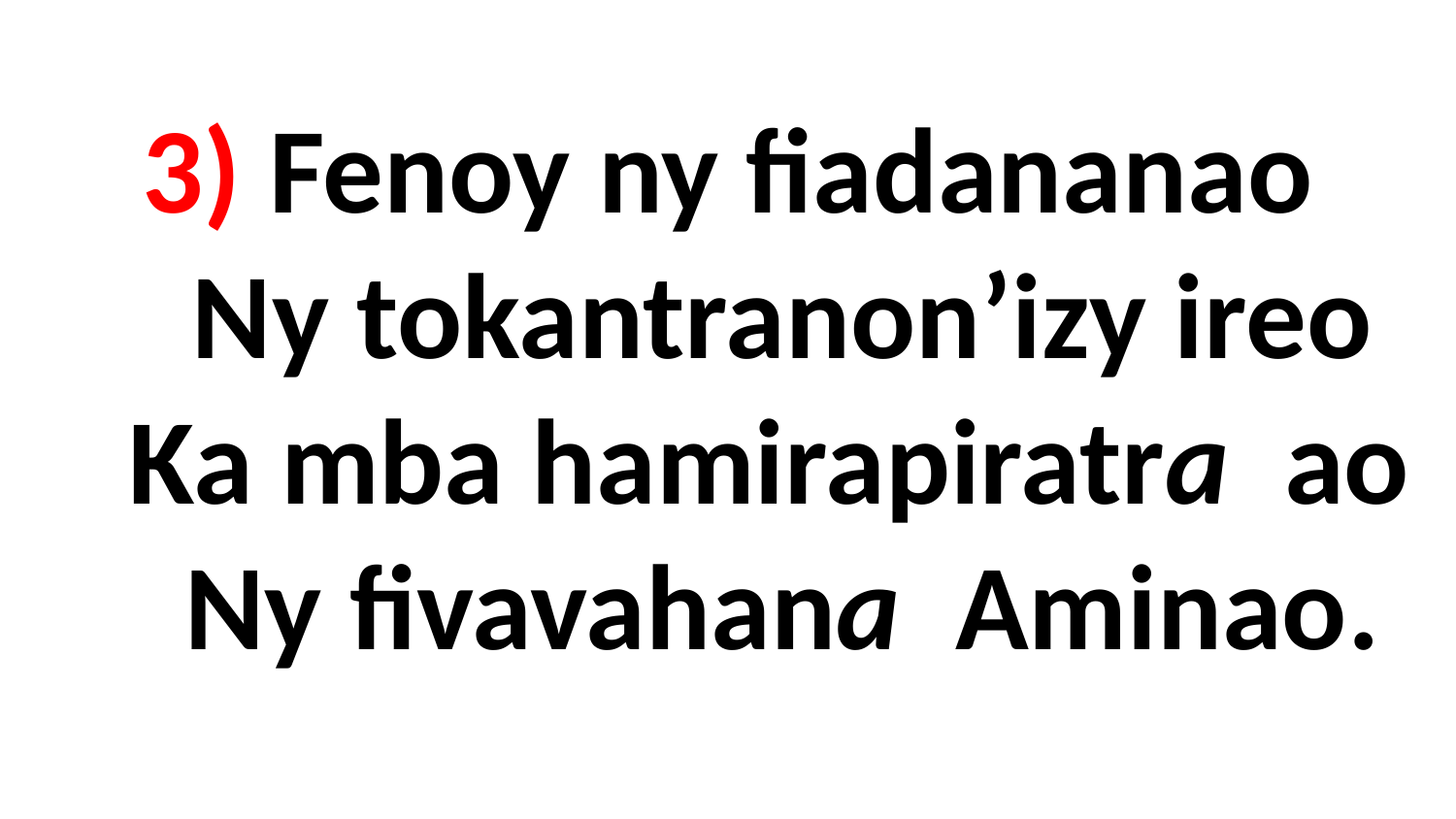

# 3) Fenoy ny fiadananao Ny tokantranon’izy ireo Ka mba hamirapiratra  ao Ny fivavahana  Aminao.